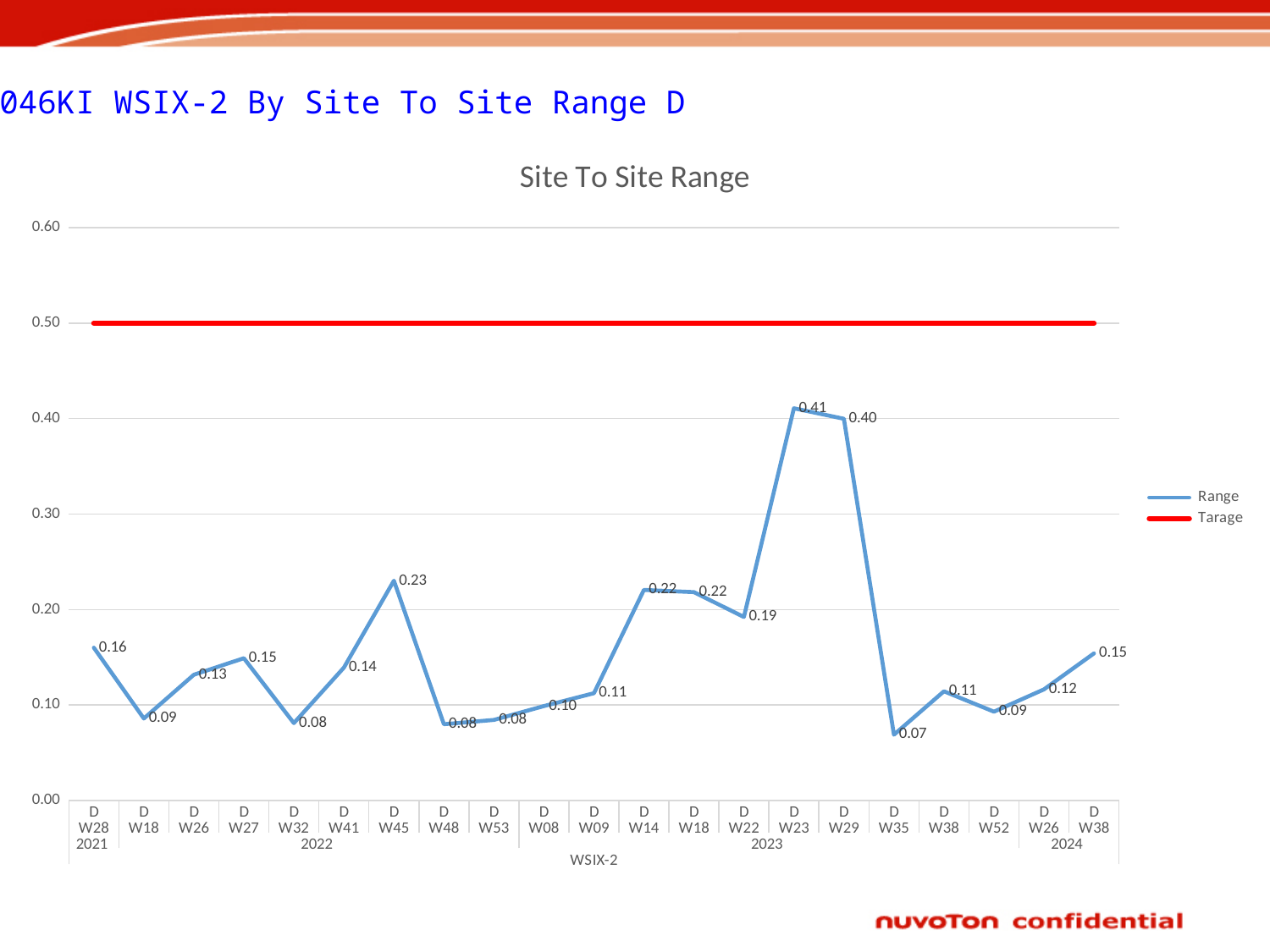

G046KI WSIX-2 By Site To Site Range D

### Chart: Site To Site Range

| Category |  Range |  Tarage  |
|---|---|---|
| D | 0.15999999999999984 | 0.5 |
| D | 0.08583333333333328 | 0.5 |
| D | 0.13166666666666682 | 0.5 |
| D | 0.14900000000000033 | 0.5 |
| D | 0.08099999999999996 | 0.5 |
| D | 0.13916666666666666 | 0.5 |
| D | 0.23016666666666685 | 0.5 |
| D | 0.07983333333333335 | 0.5 |
| D | 0.08433333333333322 | 0.5 |
| D | 0.09883333333333348 | 0.5 |
| D | 0.1123333333333331 | 0.5 |
| D | 0.22049999999999992 | 0.5 |
| D | 0.2181666666666667 | 0.5 |
| D | 0.19216666666666674 | 0.5 |
| D | 0.41083333333333366 | 0.5 |
| D | 0.39983333333333343 | 0.5 |
| D | 0.06883333333333337 | 0.5 |
| D | 0.11433333333333318 | 0.5 |
| D | 0.09299999999999982 | 0.5 |
| D | 0.11633333333333311 | 0.5 |
| D | 0.15399999999999978 | 0.5 |